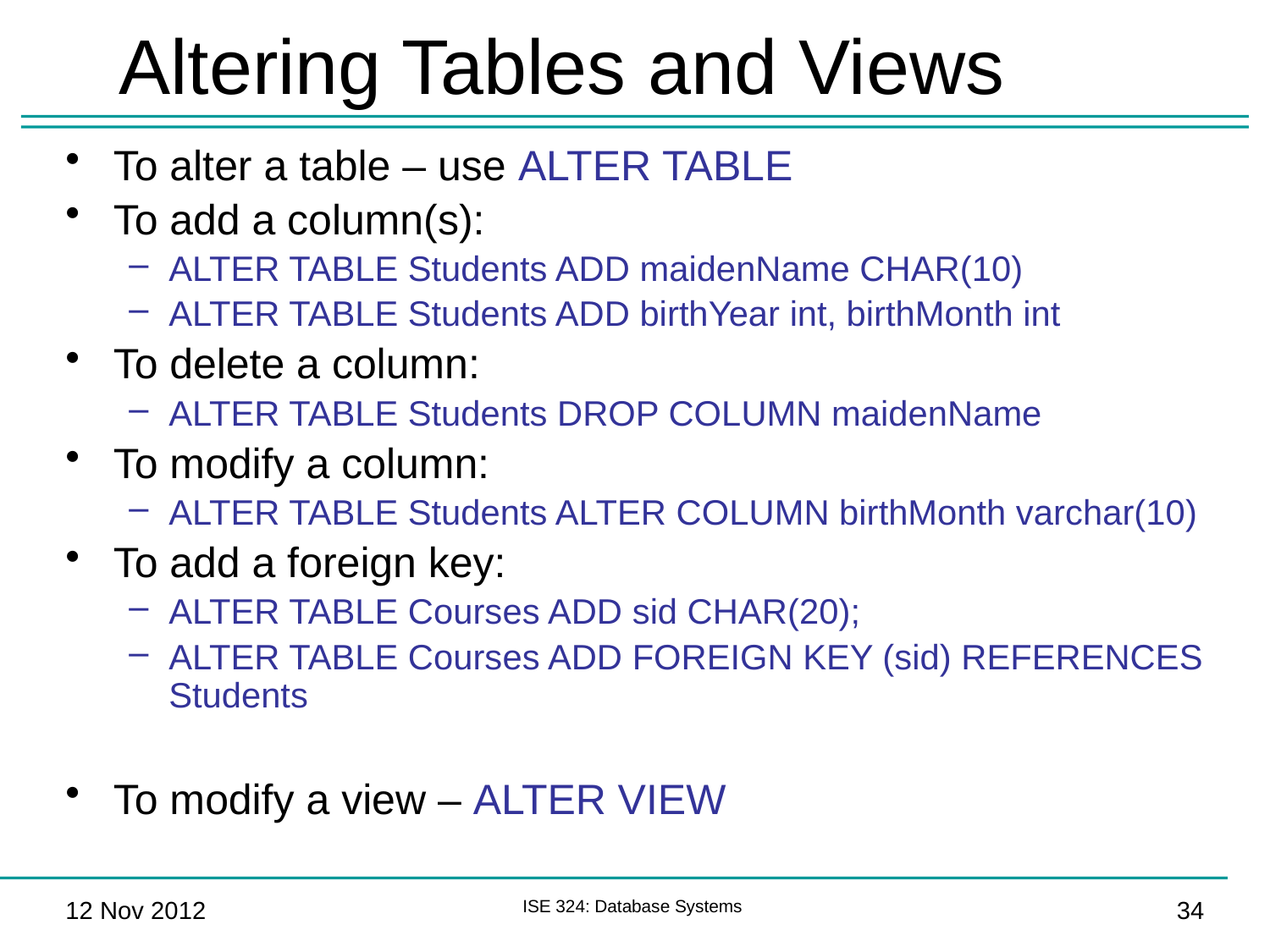

# Altering Tables and Views
To alter a table – use ALTER TABLE
To add a column(s):
ALTER TABLE Students ADD maidenName CHAR(10)
ALTER TABLE Students ADD birthYear int, birthMonth int
To delete a column:
ALTER TABLE Students DROP COLUMN maidenName
To modify a column:
ALTER TABLE Students ALTER COLUMN birthMonth varchar(10)
To add a foreign key:
ALTER TABLE Courses ADD sid CHAR(20);
ALTER TABLE Courses ADD FOREIGN KEY (sid) REFERENCES Students

To modify a view – ALTER VIEW
12 Nov 2012
ISE 324: Database Systems
34